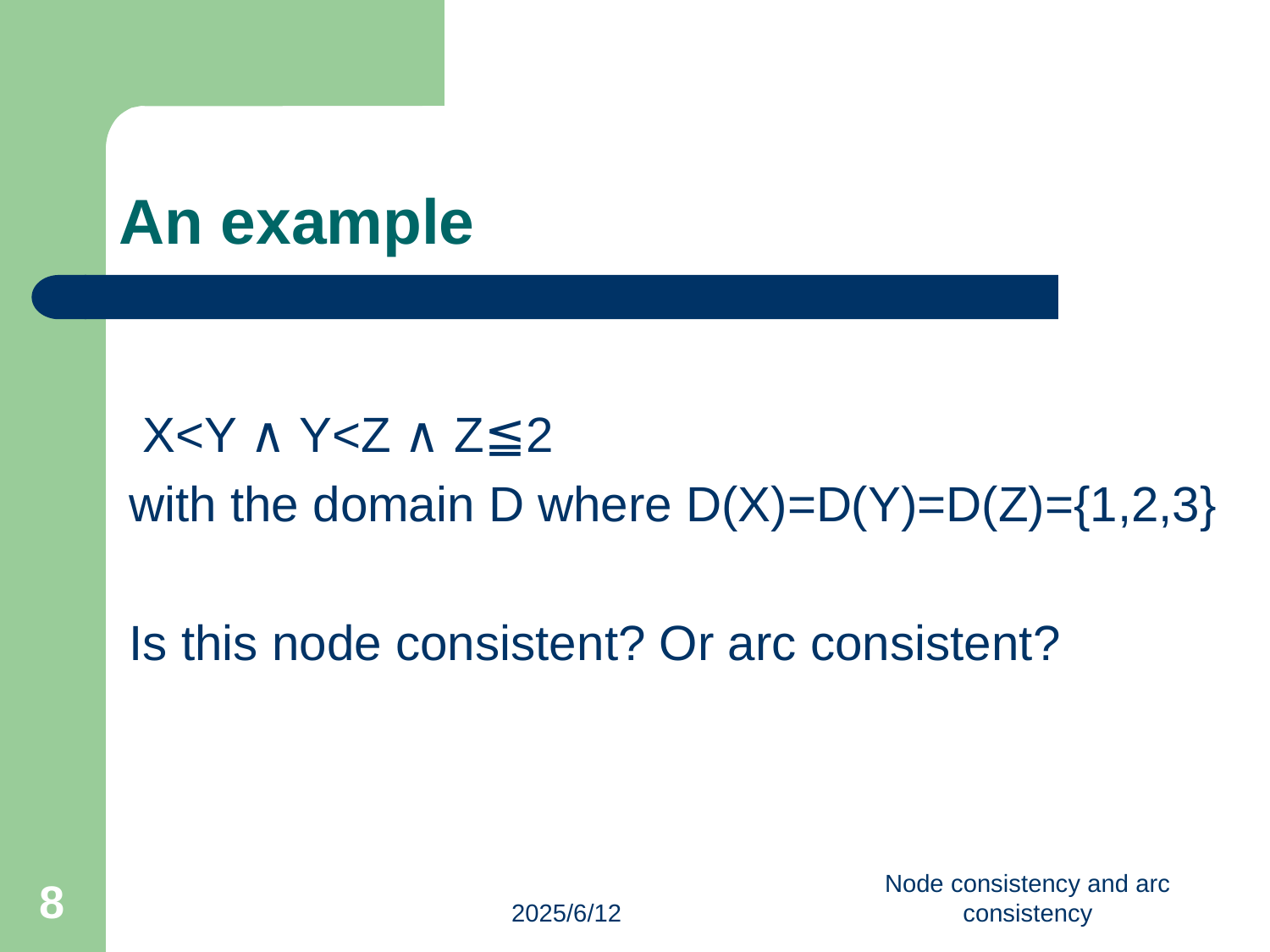

# An example

 X<Y ∧ Y<Z ∧ Z≦2
with the domain D where D(X)=D(Y)=D(Z)={1,2,3}

Is this node consistent? Or arc consistent?
8
2025/6/12
Node consistency and arc consistency